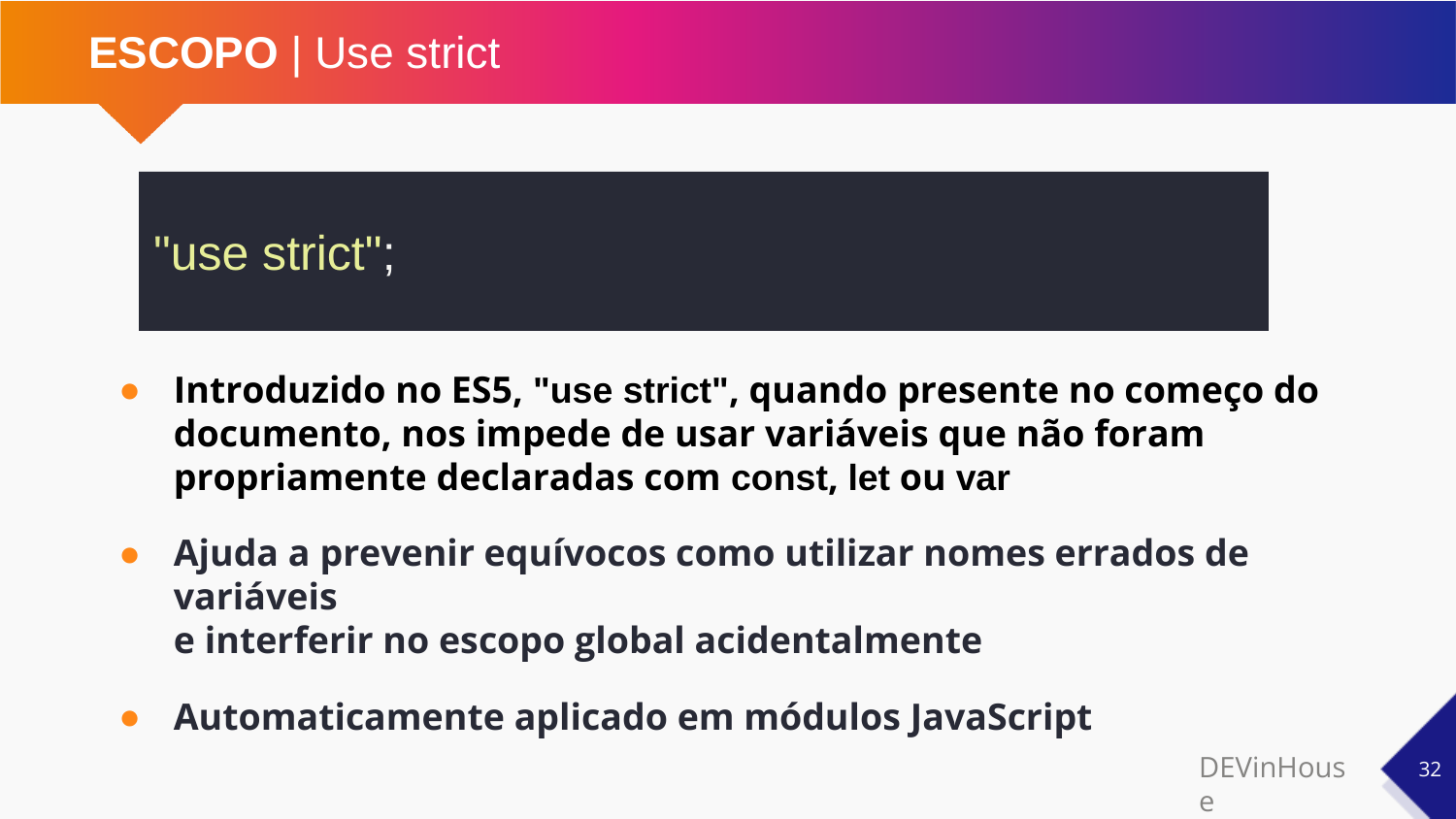

# ESCOPO | Use strict
"use strict";
Introduzido no ES5, "use strict", quando presente no começo do documento, nos impede de usar variáveis que não foram propriamente declaradas com const, let ou var
Ajuda a prevenir equívocos como utilizar nomes errados de variáveis
e interferir no escopo global acidentalmente
Automaticamente aplicado em módulos JavaScript
32